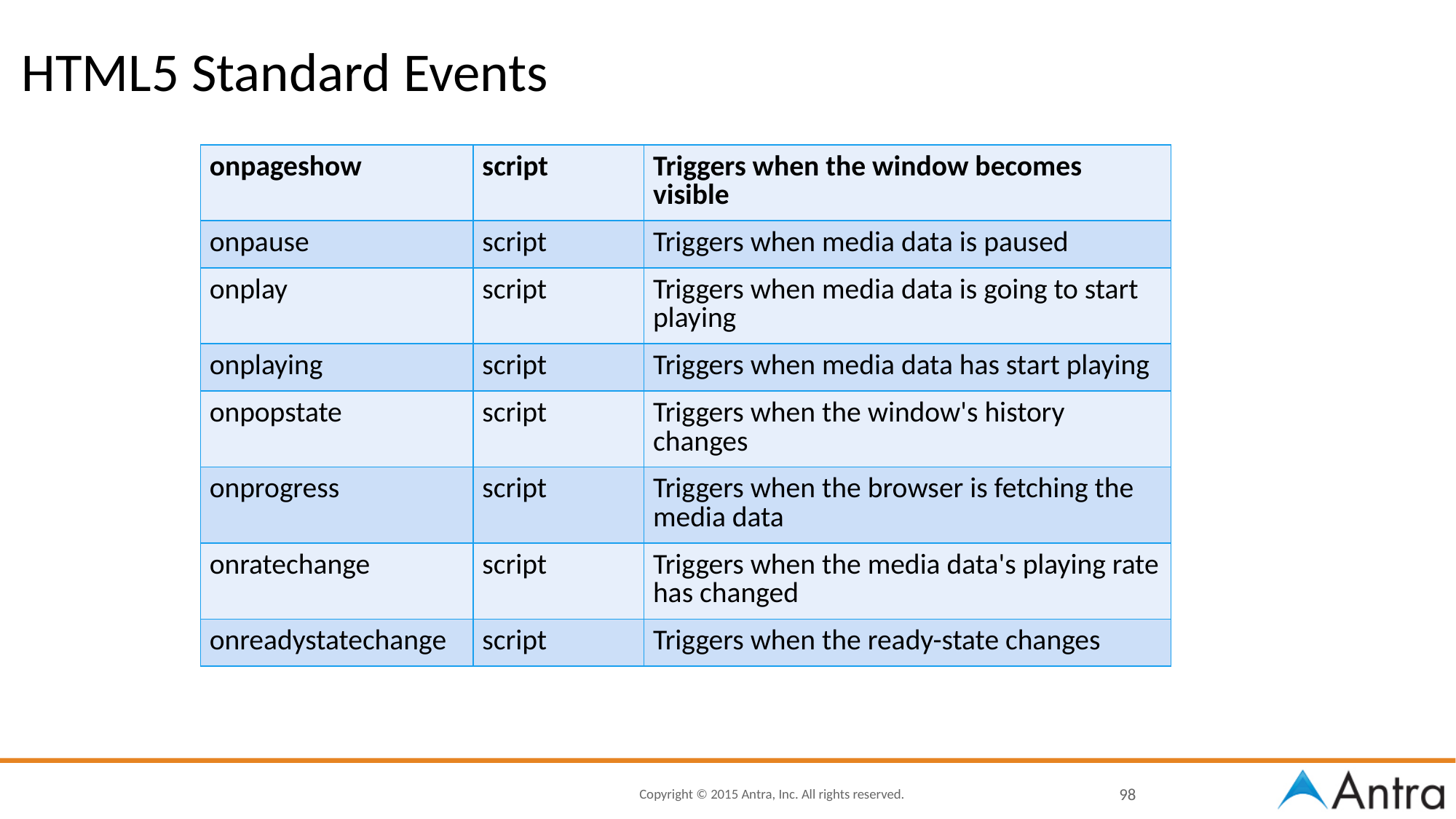

# HTML5 Standard Events
| onpageshow | script | Triggers when the window becomes visible |
| --- | --- | --- |
| onpause | script | Triggers when media data is paused |
| onplay | script | Triggers when media data is going to start playing |
| onplaying | script | Triggers when media data has start playing |
| onpopstate | script | Triggers when the window's history changes |
| onprogress | script | Triggers when the browser is fetching the media data |
| onratechange | script | Triggers when the media data's playing rate has changed |
| onreadystatechange | script | Triggers when the ready-state changes |
98